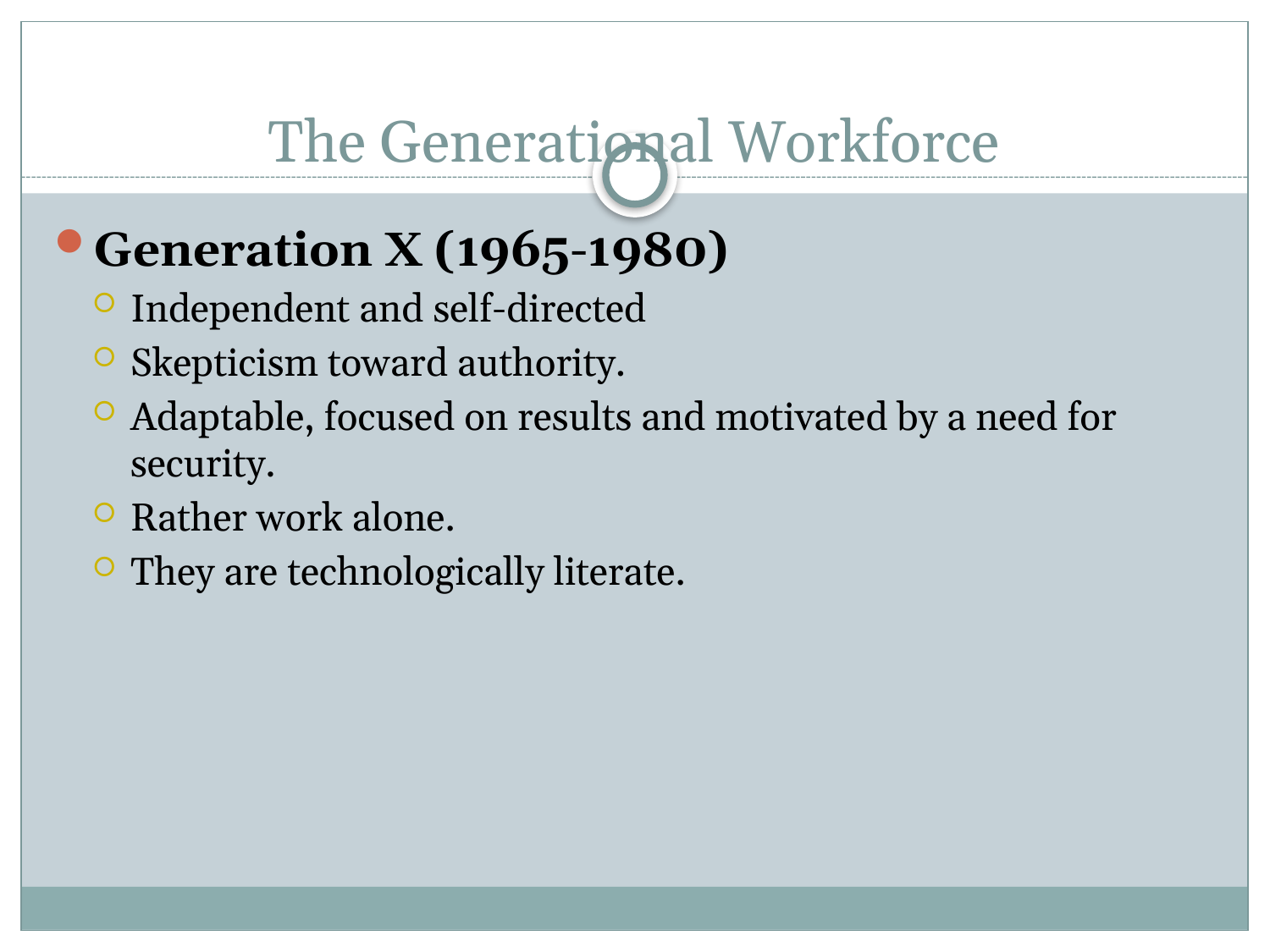

# The Generational Workforce
Generation X (1965-1980)
Independent and self-directed
Skepticism toward authority.
Adaptable, focused on results and motivated by a need for security.
Rather work alone.
They are technologically literate.